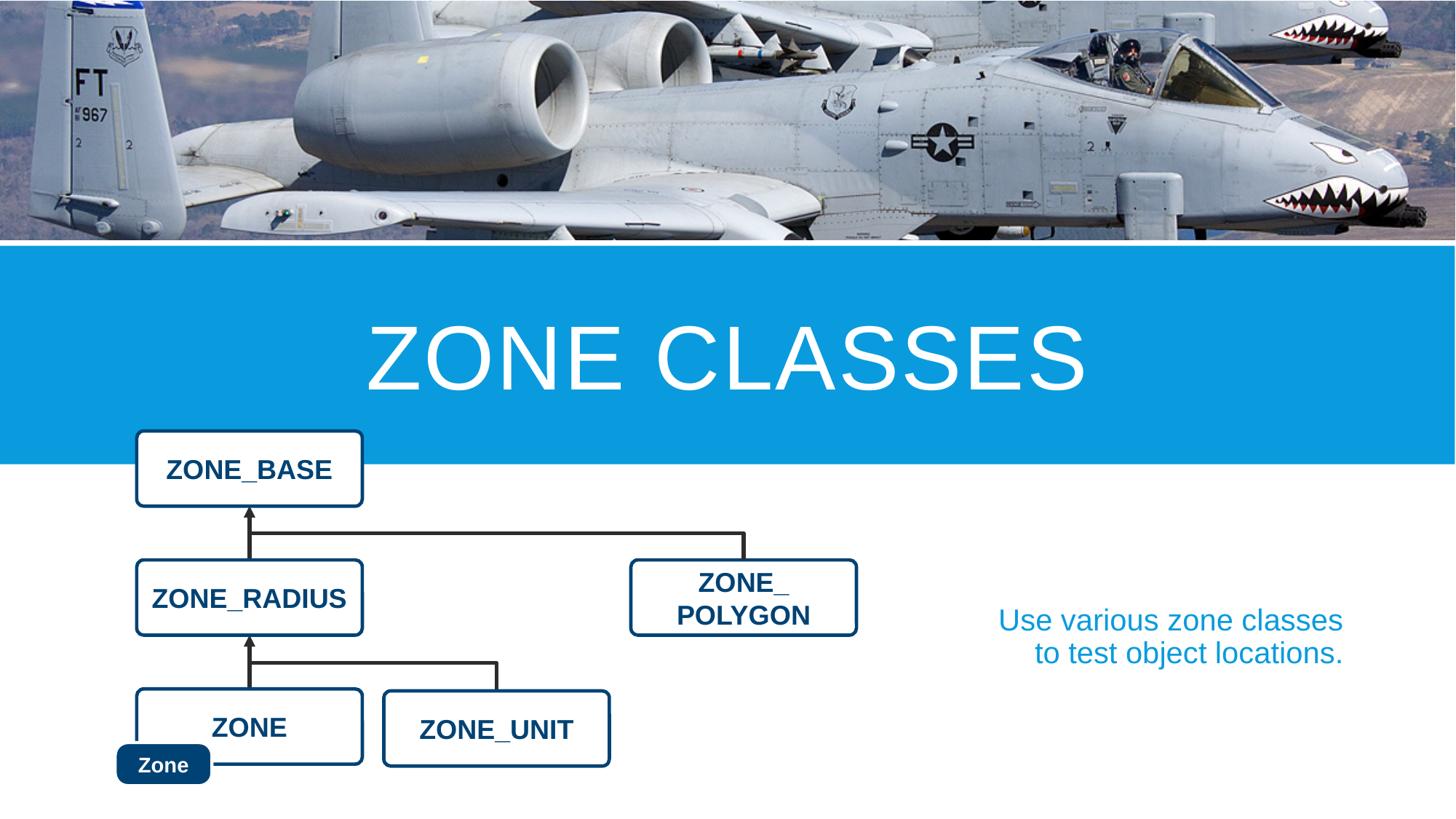

# ZONE CLASSES
ZONE_BASE
Use various zone classes
to test object locations.
ZONE_RADIUS
ZONE_
POLYGON
ZONE
ZONE_UNIT
Zone